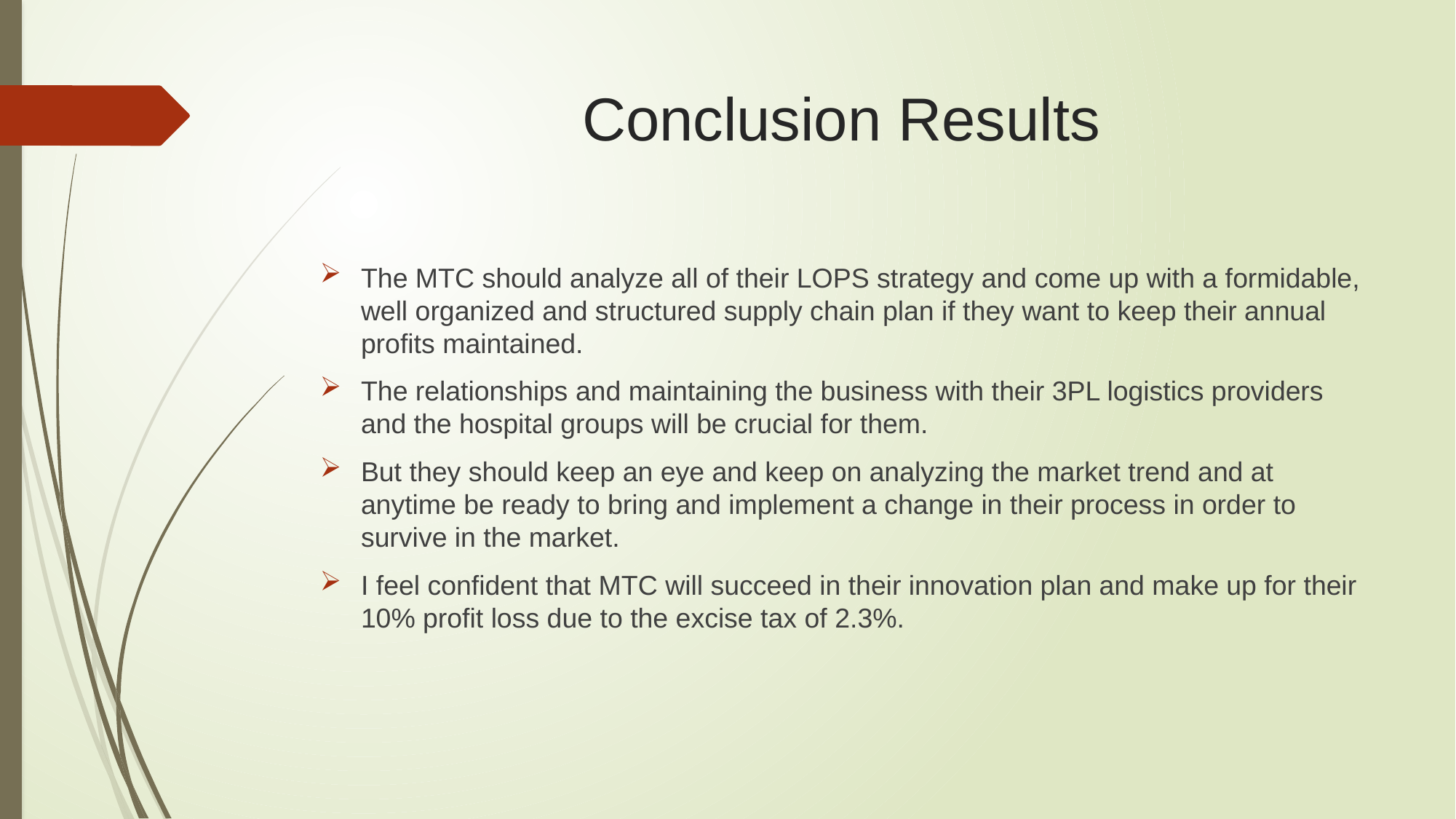

# Conclusion Results
The MTC should analyze all of their LOPS strategy and come up with a formidable, well organized and structured supply chain plan if they want to keep their annual profits maintained.
The relationships and maintaining the business with their 3PL logistics providers and the hospital groups will be crucial for them.
But they should keep an eye and keep on analyzing the market trend and at anytime be ready to bring and implement a change in their process in order to survive in the market.
I feel confident that MTC will succeed in their innovation plan and make up for their 10% profit loss due to the excise tax of 2.3%.